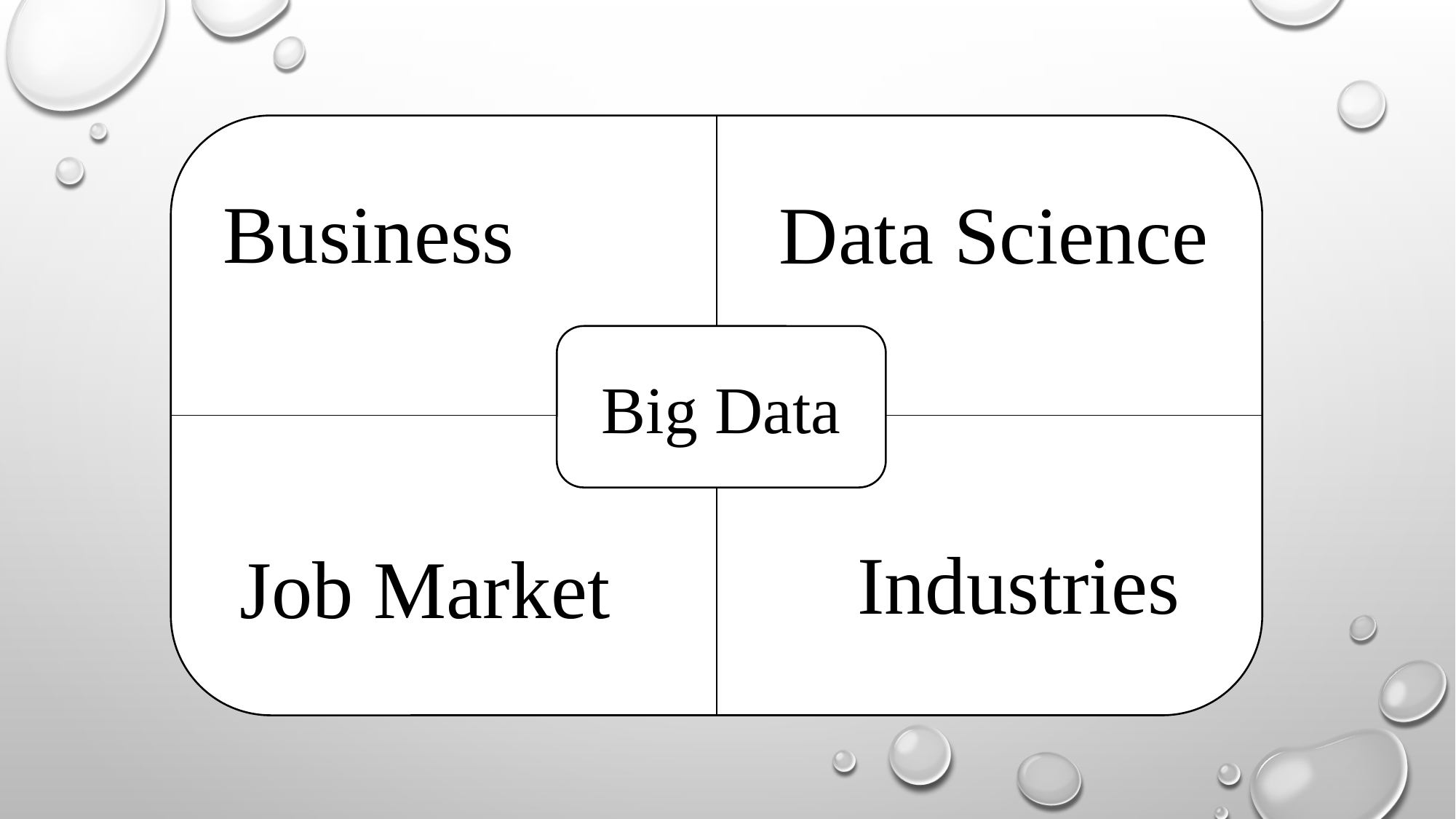

Business
Data Science
Big Data
Industries
Job Market